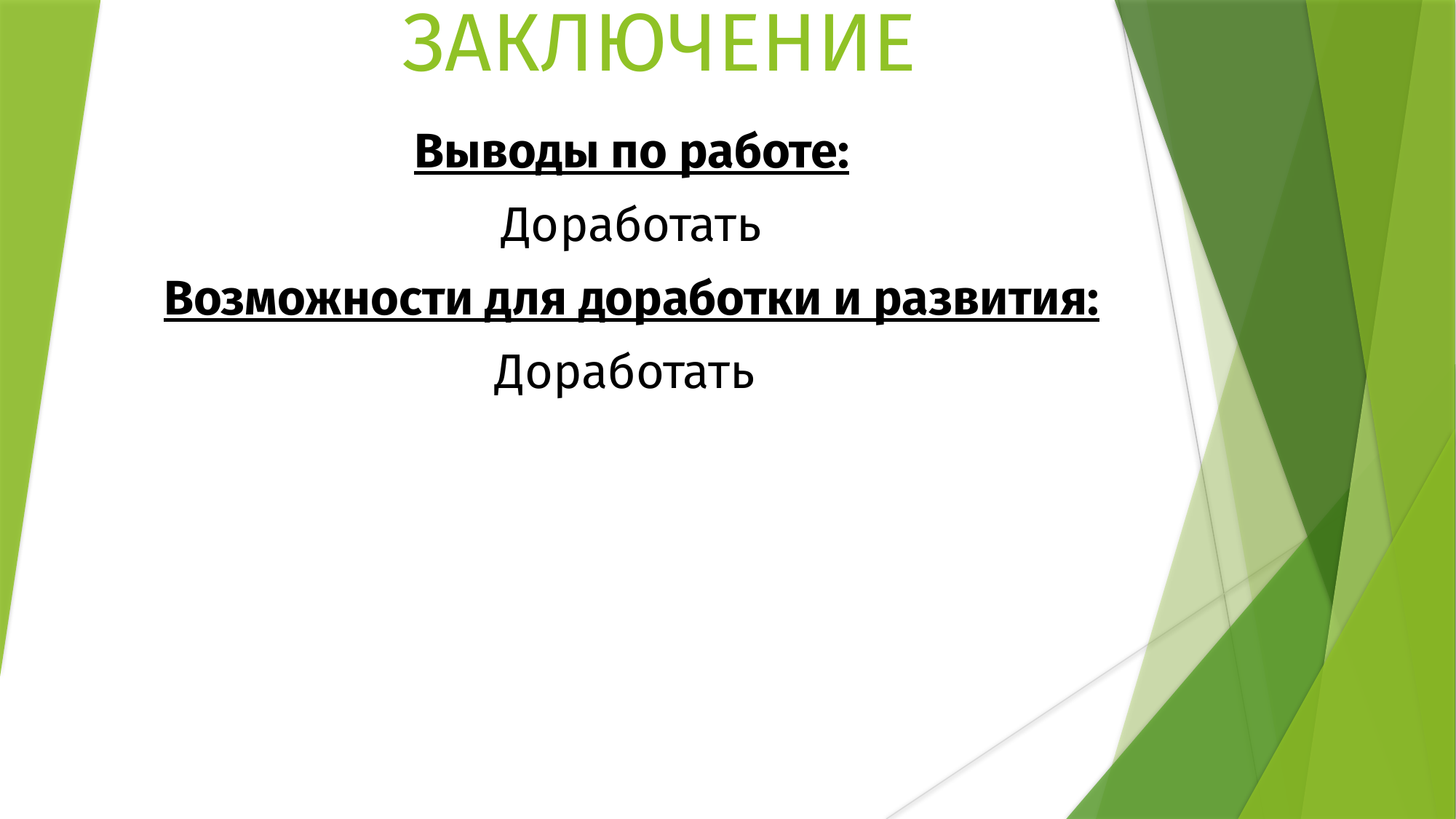

# ЗАКЛЮЧЕНИЕ
Выводы по работе:
Доработать
Возможности для доработки и развития:
Доработать